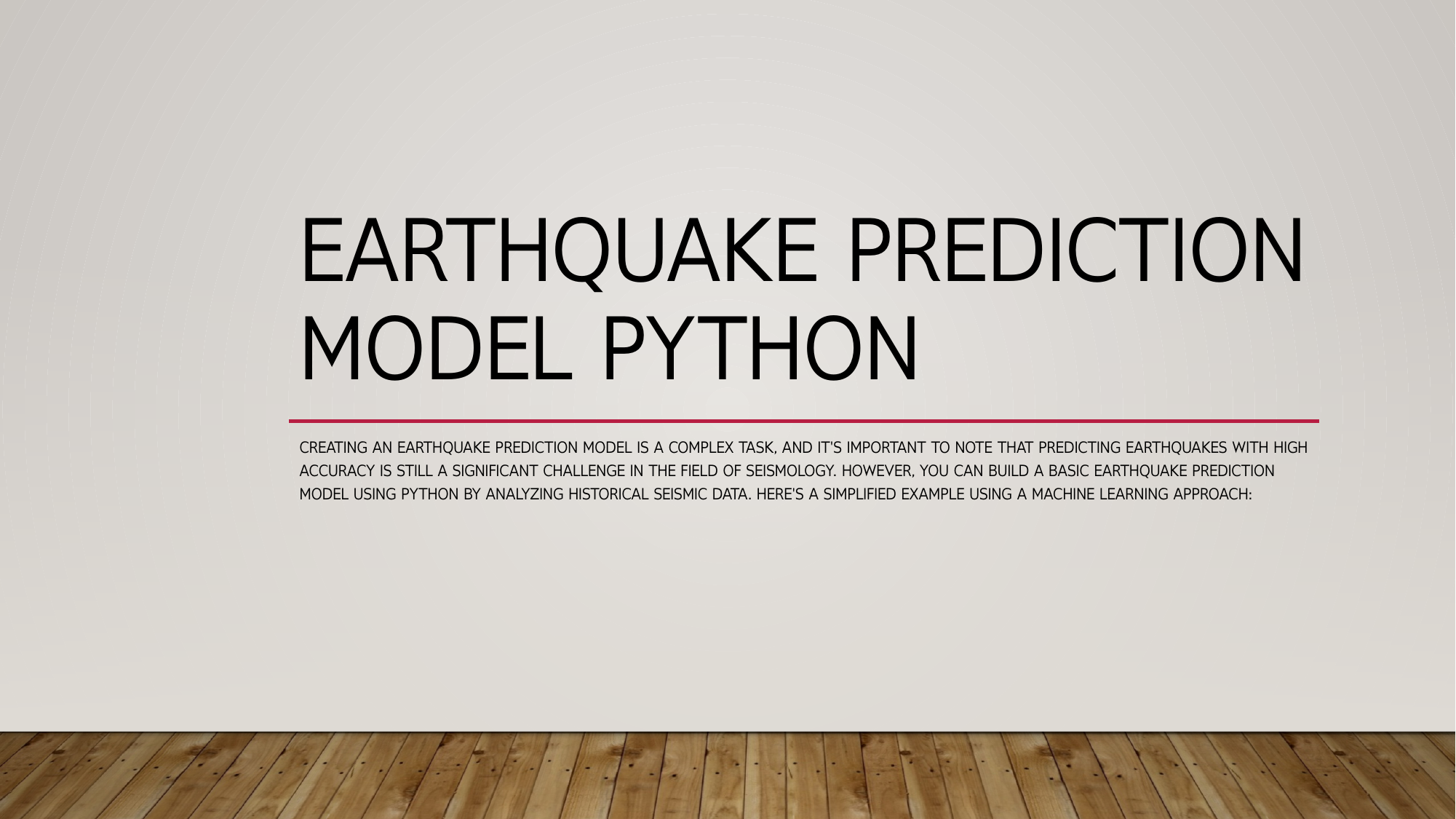

# Earthquake Prediction Model Python
Creating an earthquake prediction model is a complex task, and it's important to note that predicting earthquakes with high accuracy is still a significant challenge in the field of seismology. However, you can build a basic earthquake prediction model using Python by analyzing historical seismic data. Here's a simplified example using a machine learning approach: